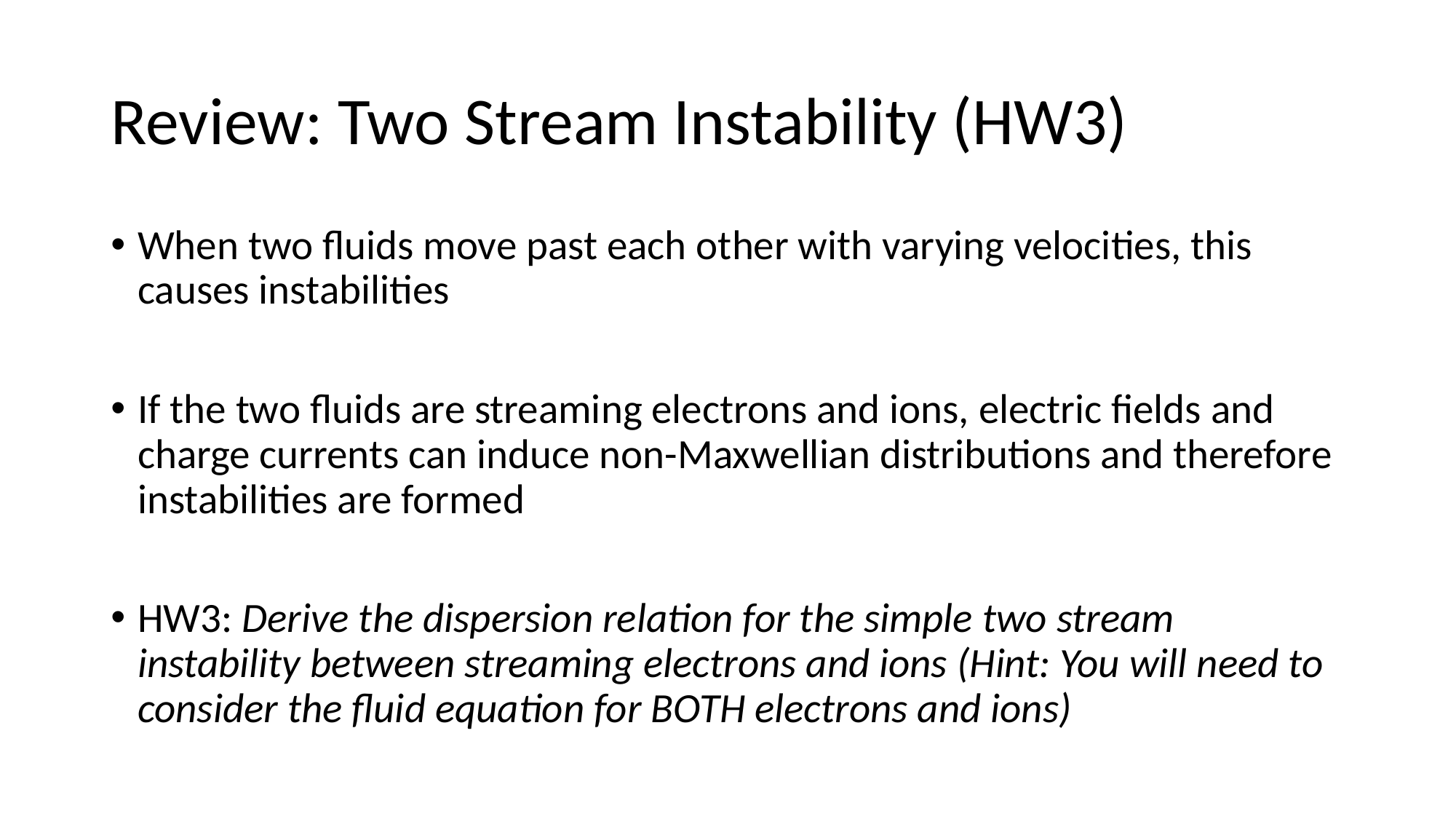

# Review: Two Stream Instability (HW3)
When two fluids move past each other with varying velocities, this causes instabilities

If the two fluids are streaming electrons and ions, electric fields and charge currents can induce non-Maxwellian distributions and therefore instabilities are formed

HW3: Derive the dispersion relation for the simple two stream instability between streaming electrons and ions (Hint: You will need to consider the fluid equation for BOTH electrons and ions)